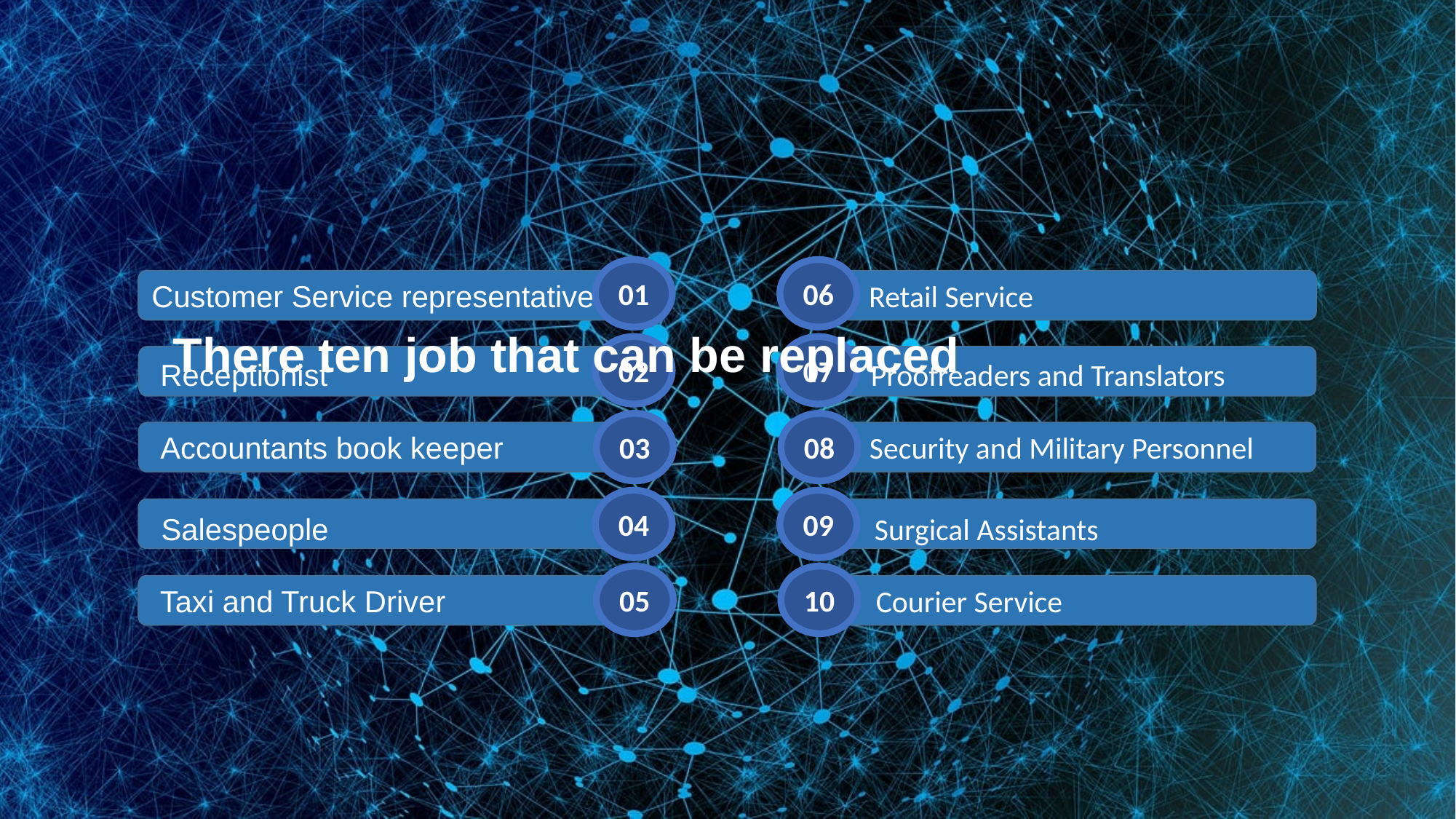

01
06
Customer Service representative
  Retail Service
There ten job that can be replaced
02
07
 Receptionist
  Proofreaders and Translators
03
08
 Accountants book keeper
  Security and Military Personnel
04
09
 Salespeople
  Surgical Assistants
05
10
 Taxi and Truck Driver
   Courier Service